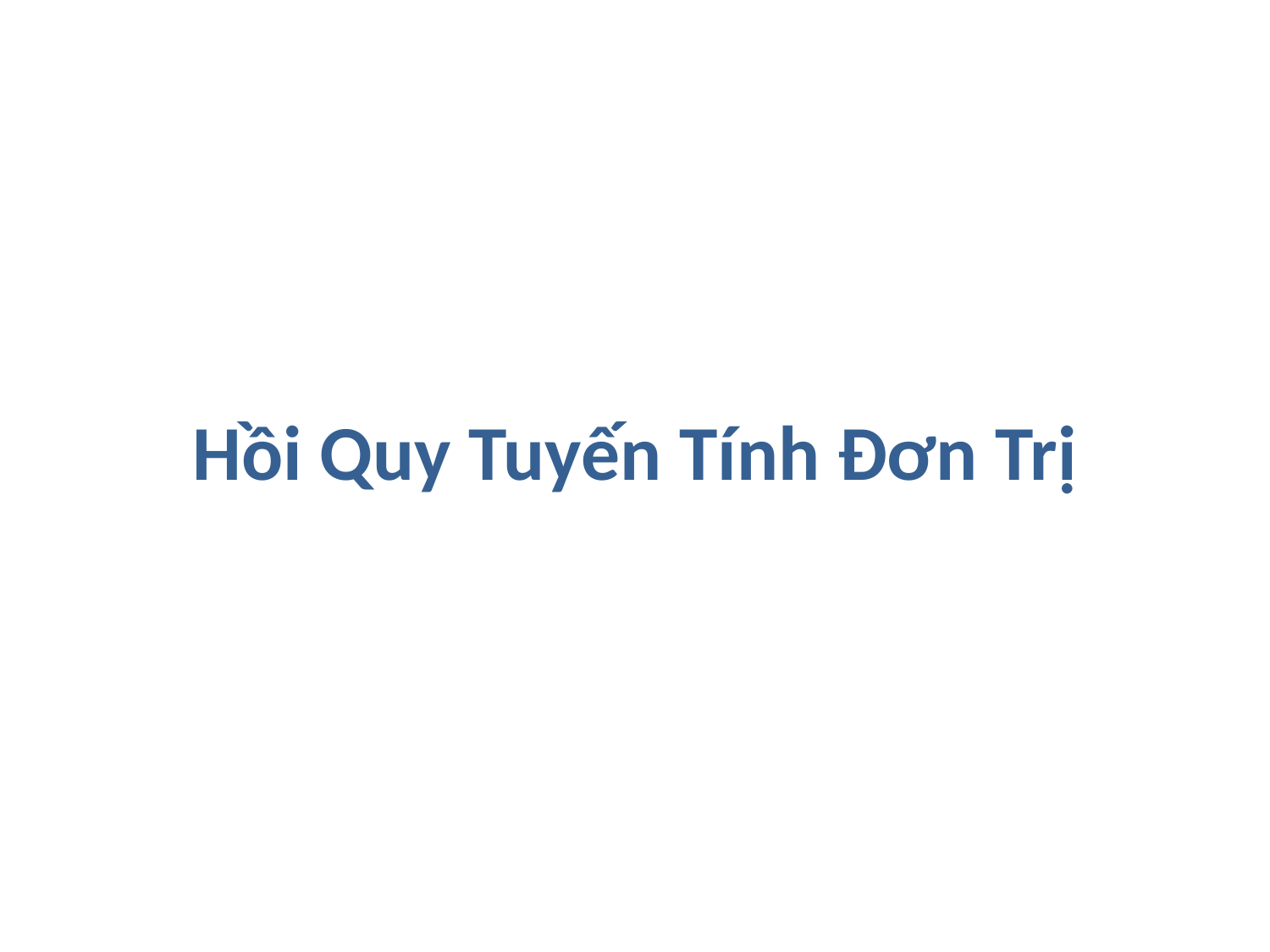

# Hồi Quy Tuyến Tính Đơn Trị